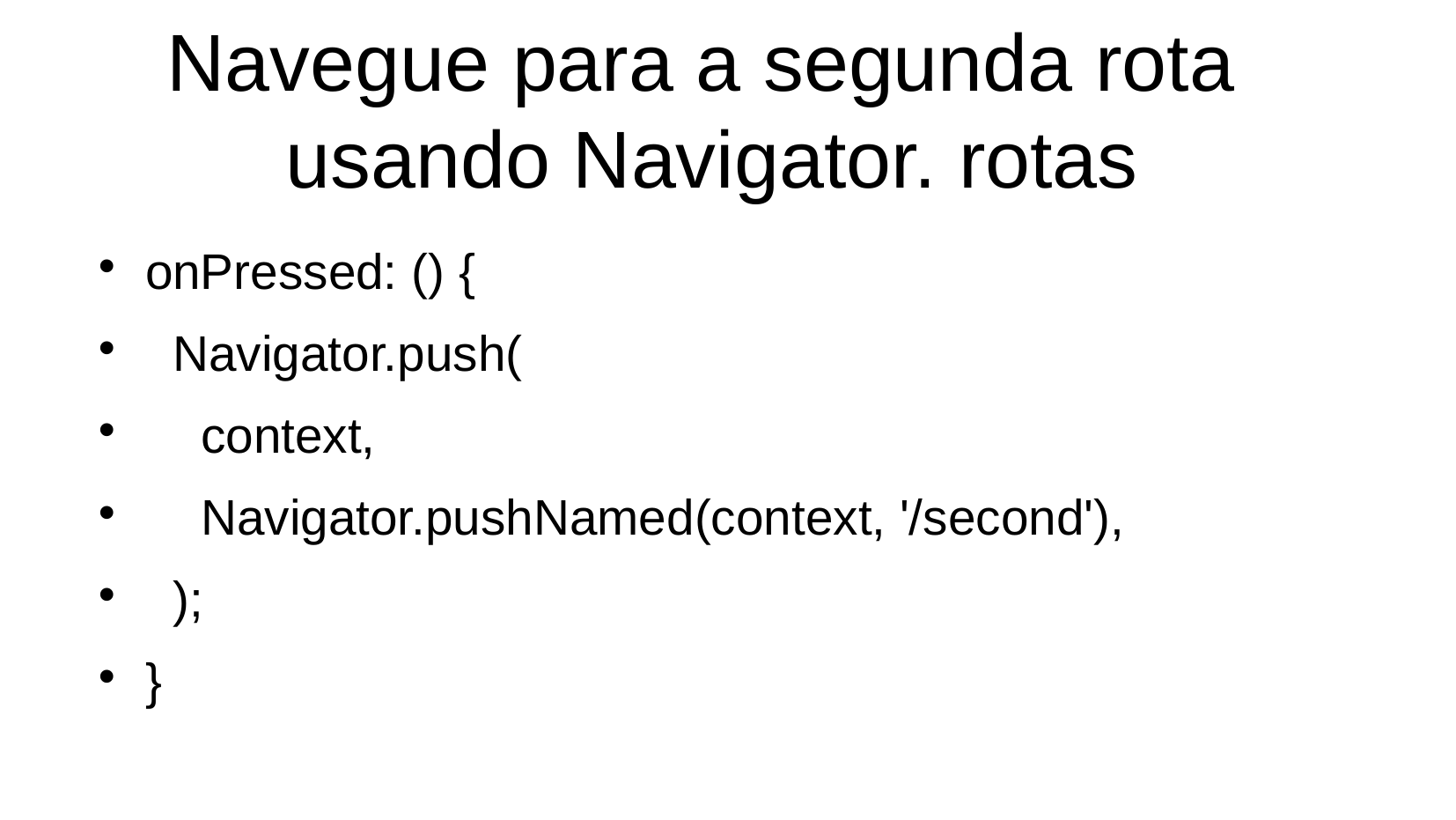

Navegue para a segunda rota
usando Navigator. rotas

onPressed: () {
  Navigator.push(
    context,
    Navigator.pushNamed(context, '/second'),
  );
}